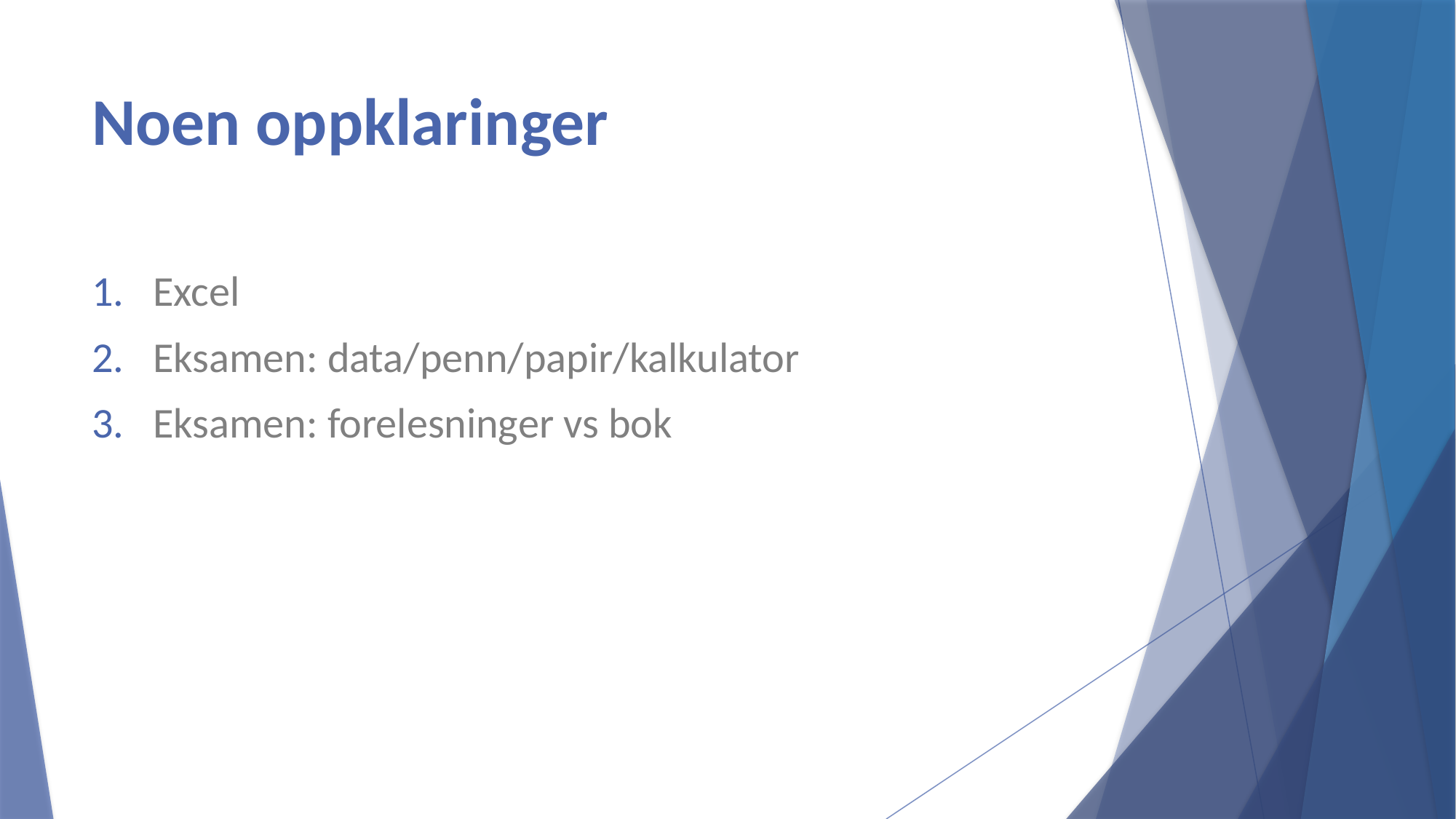

# Noen oppklaringer
Excel
Eksamen: data/penn/papir/kalkulator
Eksamen: forelesninger vs bok